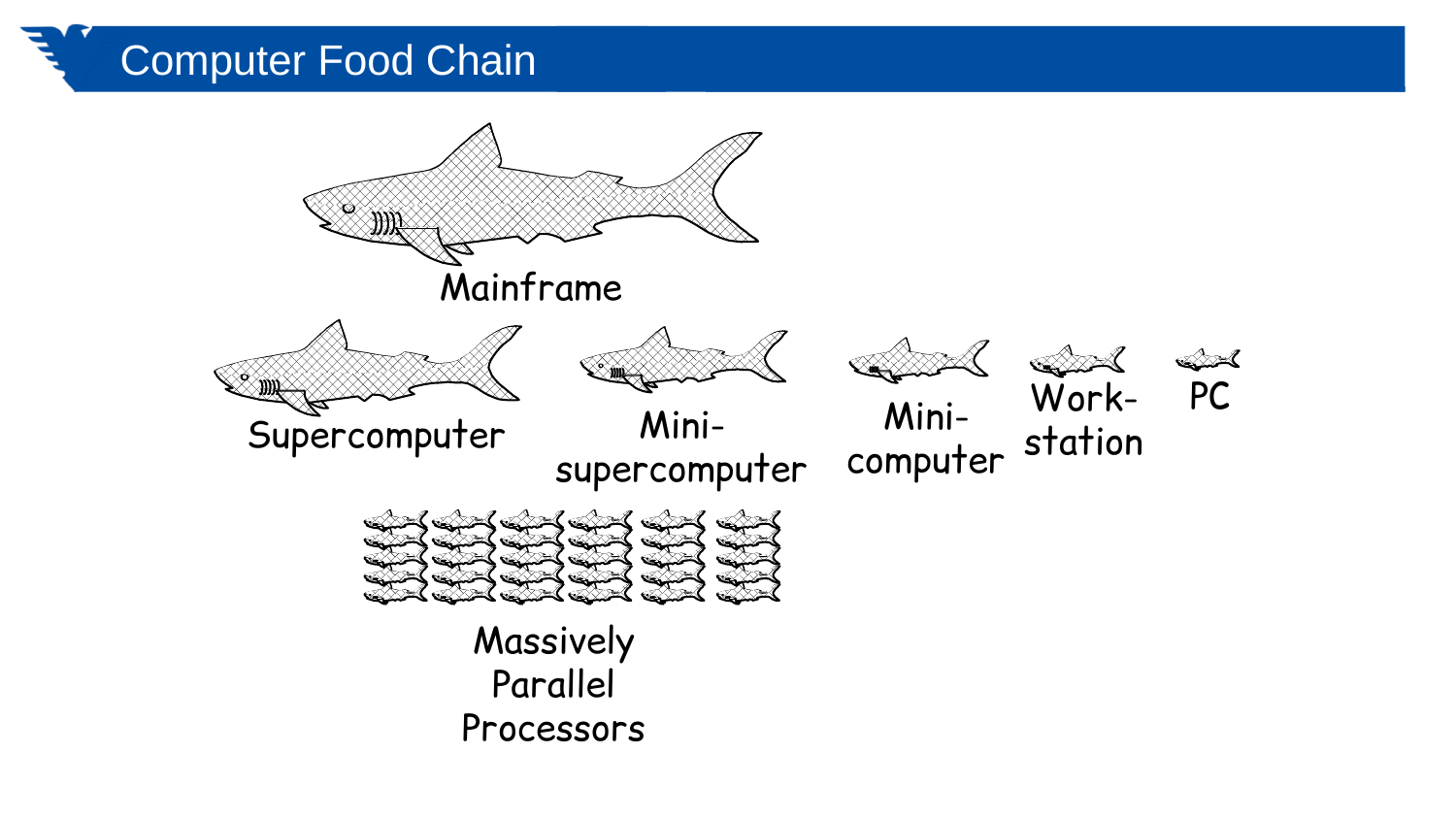

# Computer Food Chain

Mainframe

PC

Work-
station

Mini-
computer

Mini-
supercomputer
Supercomputer

Massively Parallel Processors